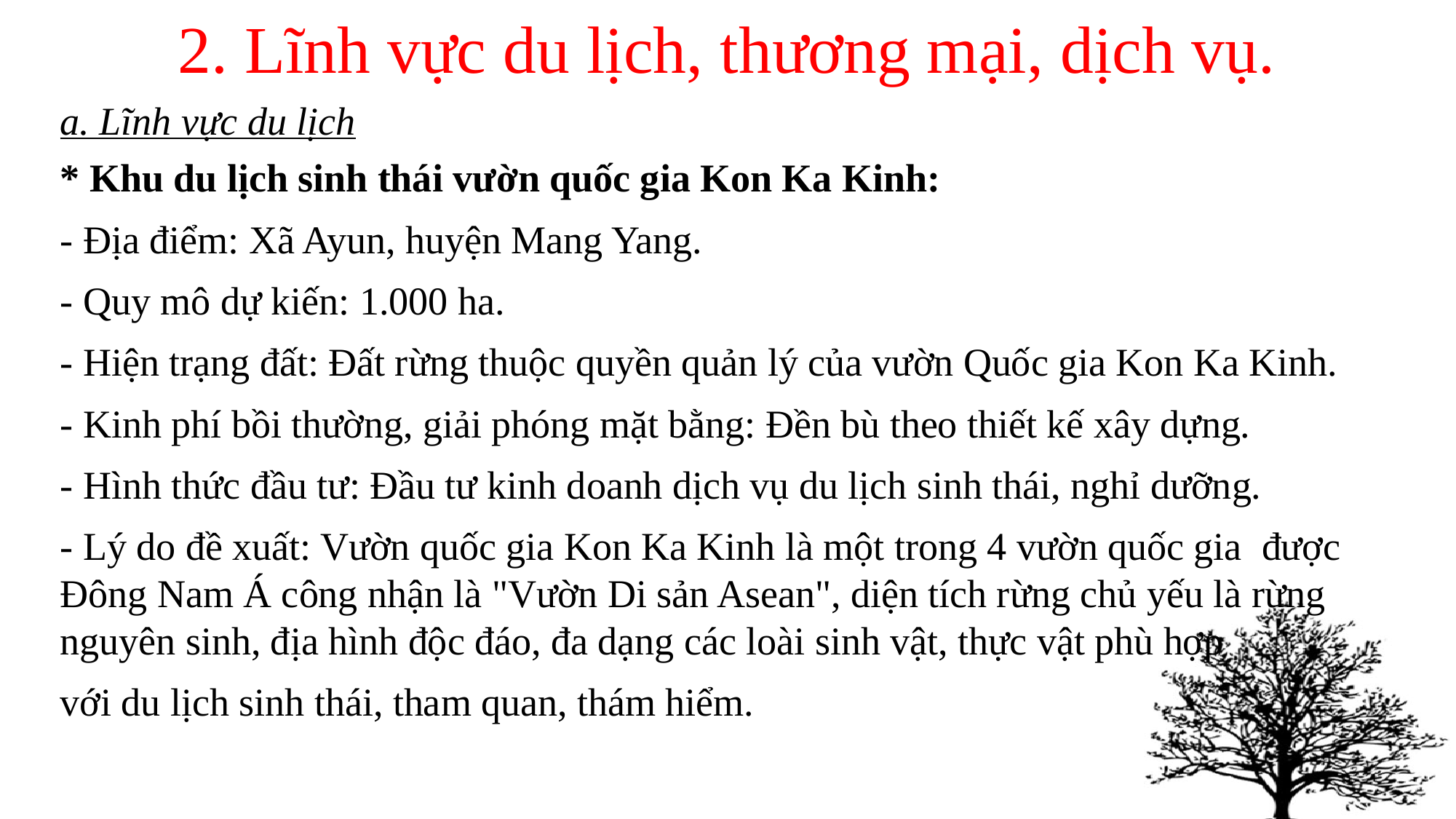

# 2. Lĩnh vực du lịch, thương mại, dịch vụ.
a. Lĩnh vực du lịch
* Khu du lịch sinh thái vườn quốc gia Kon Ka Kinh:
- Địa điểm: Xã Ayun, huyện Mang Yang.
- Quy mô dự kiến: 1.000 ha.
- Hiện trạng đất: Đất rừng thuộc quyền quản lý của vườn Quốc gia Kon Ka Kinh.
- Kinh phí bồi thường, giải phóng mặt bằng: Đền bù theo thiết kế xây dựng.
- Hình thức đầu tư: Đầu tư kinh doanh dịch vụ du lịch sinh thái, nghỉ dưỡng.
- Lý do đề xuất: Vườn quốc gia Kon Ka Kinh là một trong 4 vườn quốc gia  được Đông Nam Á công nhận là "Vườn Di sản Asean", diện tích rừng chủ yếu là rừng nguyên sinh, địa hình độc đáo, đa dạng các loài sinh vật, thực vật phù hợp
với du lịch sinh thái, tham quan, thám hiểm.